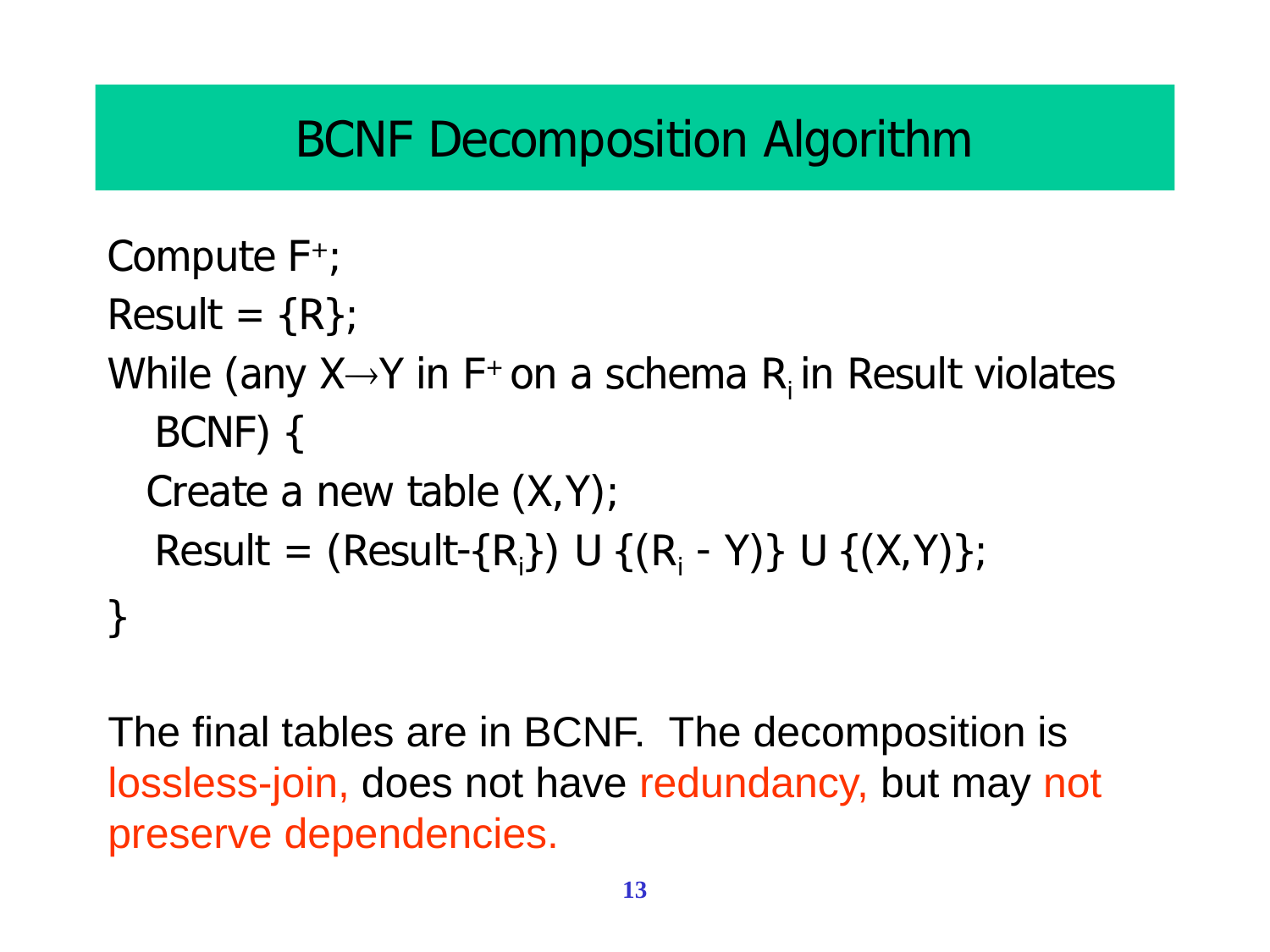

# BCNF Decomposition Algorithm
Compute F+;
Result = {R};
While (any X→Y in F+ on a schema Ri in Result violates BCNF) {
   Create a new table (X,Y);
	Result = (Result-{Ri}) U {(Ri - Y)} U {(X,Y)};
}
The final tables are in BCNF.  The decomposition is lossless-join, does not have redundancy, but may not preserve dependencies.
13